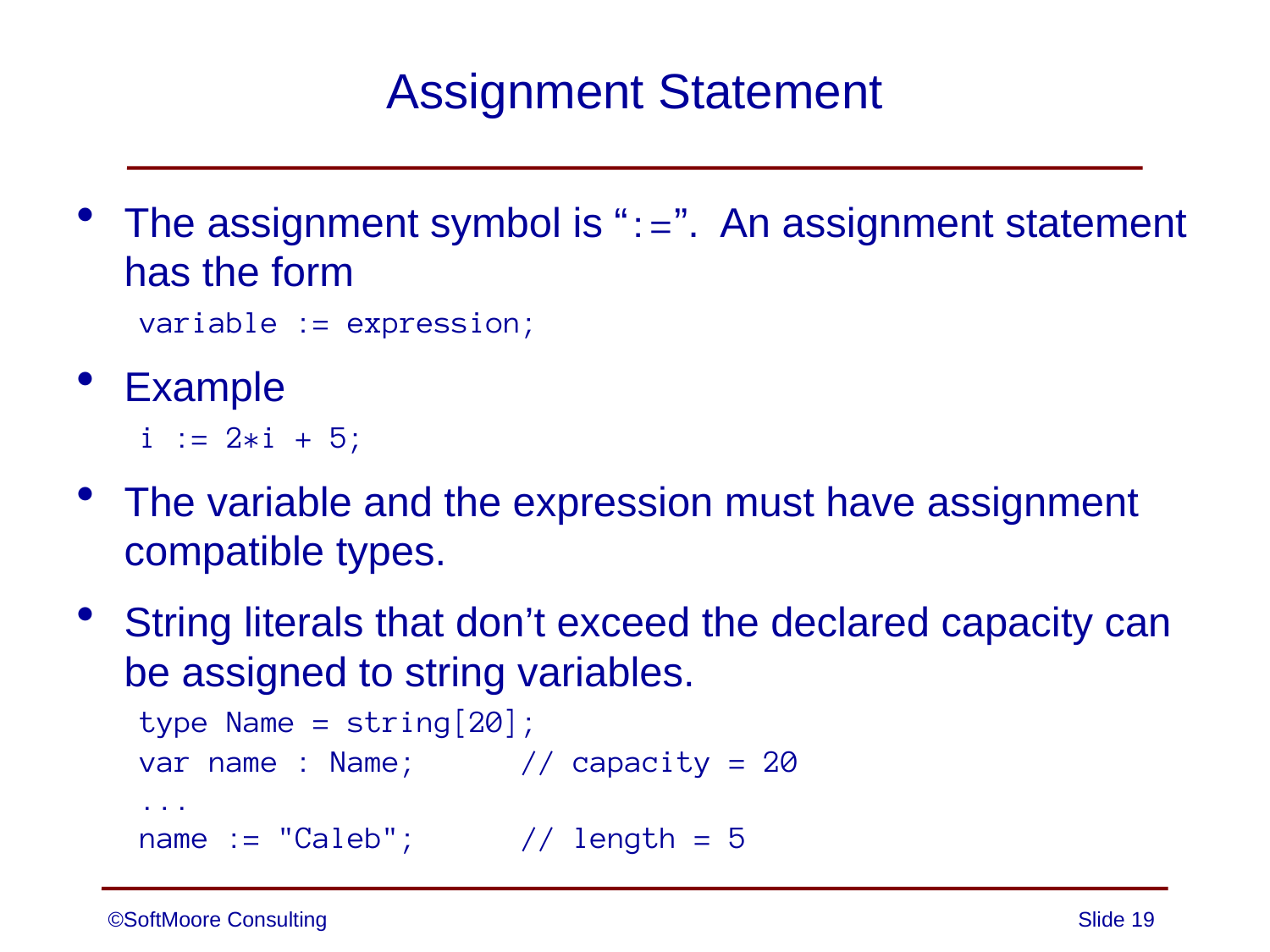

# Assignment Statement
The assignment symbol is “:=”.  An assignment statement has the form
variable := expression;
Example
i := 2*i + 5;
The variable and the expression must have assignment compatible types.
String literals that don’t exceed the declared capacity can be assigned to string variables.
type Name = string[20];
var name : Name;      // capacity = 20
...
name := "Caleb";      // length = 5

©SoftMoore Consulting
Slide 19